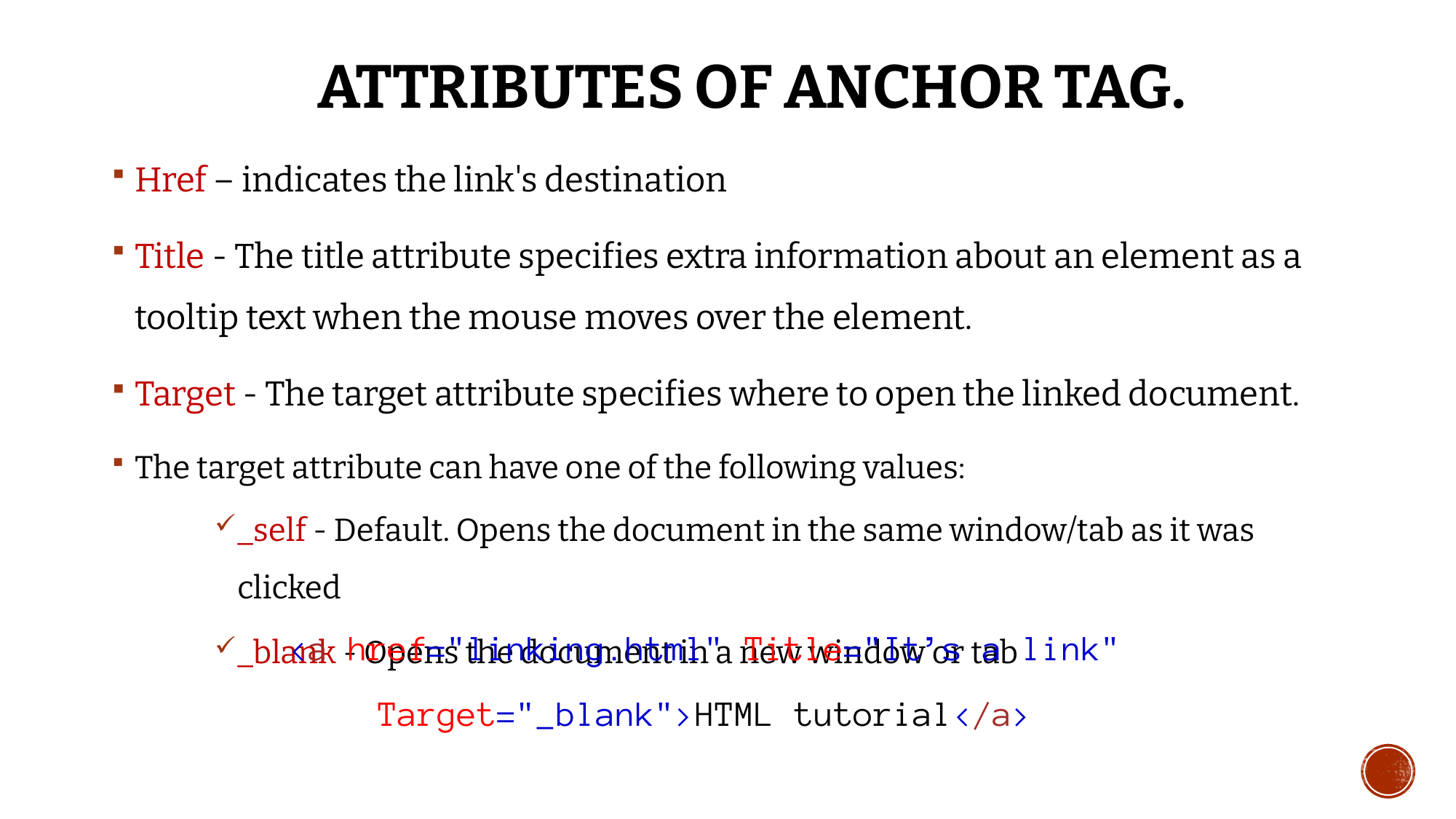

# Attributes of Anchor tag.
Href – indicates the link's destination
Title - The title attribute specifies extra information about an element as a tooltip text when the mouse moves over the element.
Target - The target attribute specifies where to open the linked document.
The target attribute can have one of the following values:
_self - Default. Opens the document in the same window/tab as it was clicked
_blank - Opens the document in a new window or tab

<a href="linking.html" Title="It’s a link" Target="_blank">HTML tutorial</a>